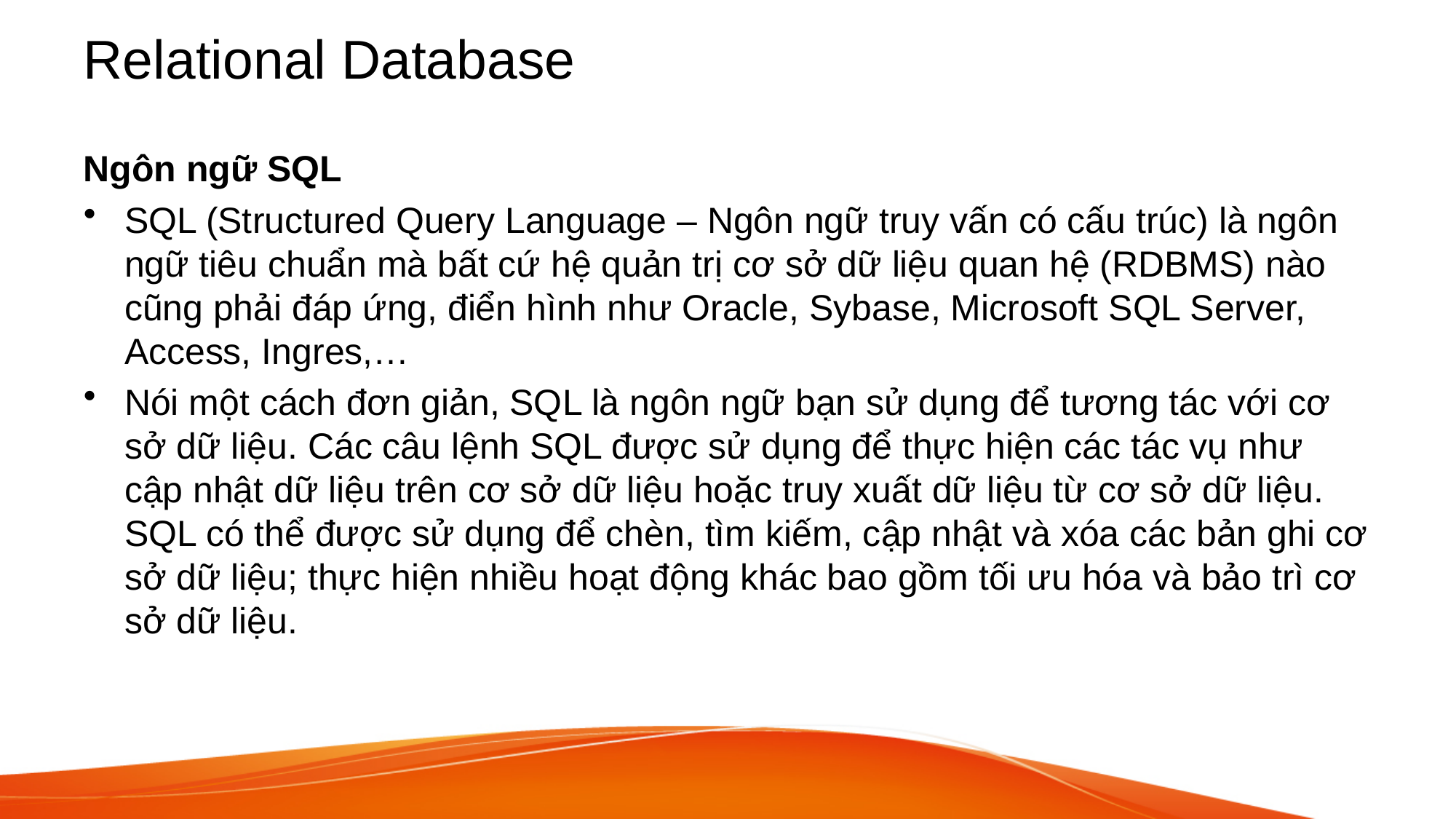

# Relational Database
Ngôn ngữ SQL
SQL (Structured Query Language – Ngôn ngữ truy vấn có cấu trúc) là ngôn ngữ tiêu chuẩn mà bất cứ hệ quản trị cơ sở dữ liệu quan hệ (RDBMS) nào cũng phải đáp ứng, điển hình như Oracle, Sybase, Microsoft SQL Server, Access, Ingres,…
Nói một cách đơn giản, SQL là ngôn ngữ bạn sử dụng để tương tác với cơ sở dữ liệu. Các câu lệnh SQL được sử dụng để thực hiện các tác vụ như cập nhật dữ liệu trên cơ sở dữ liệu hoặc truy xuất dữ liệu từ cơ sở dữ liệu. SQL có thể được sử dụng để chèn, tìm kiếm, cập nhật và xóa các bản ghi cơ sở dữ liệu; thực hiện nhiều hoạt động khác bao gồm tối ưu hóa và bảo trì cơ sở dữ liệu.